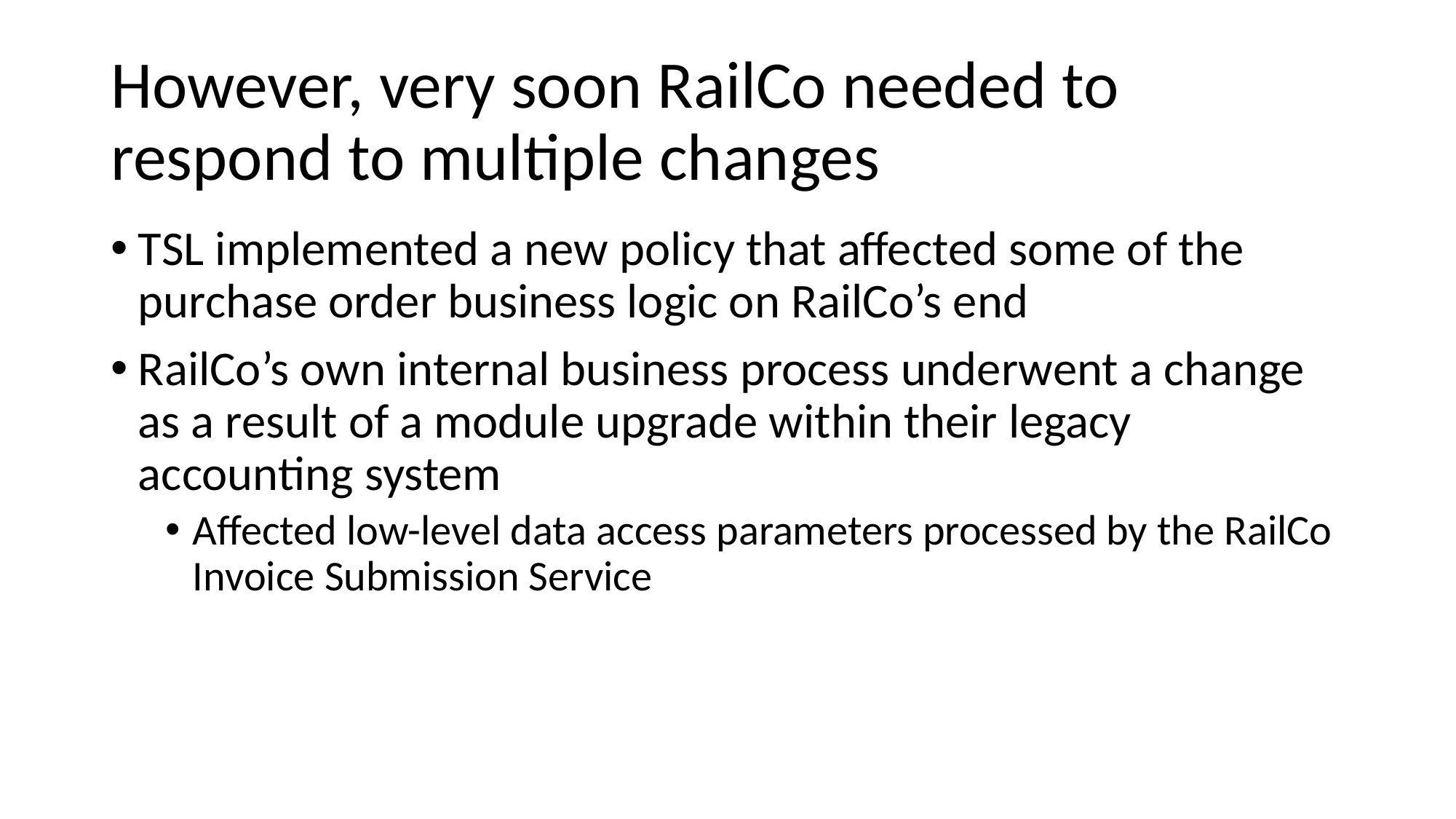

# However, very soon RailCo needed to respond to multiple changes
TSL implemented a new policy that affected some of the purchase order business logic on RailCo’s end
RailCo’s own internal business process underwent a change as a result of a module upgrade within their legacy accounting system
Affected low-level data access parameters processed by the RailCo Invoice Submission Service